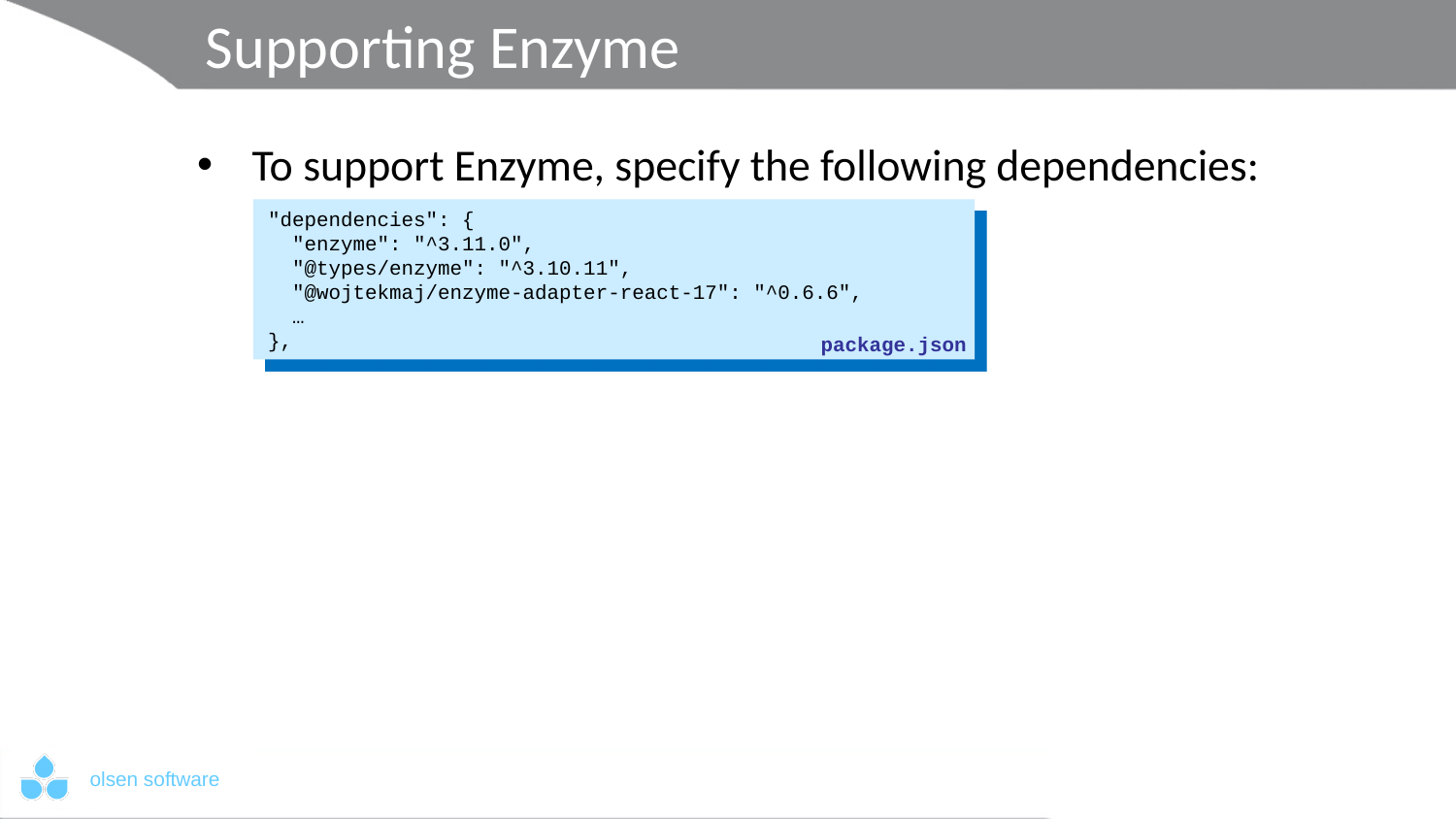

# Supporting Enzyme
To support Enzyme, specify the following dependencies:

"dependencies": {
  "enzyme": "^3.11.0",
  "@types/enzyme": "^3.10.11",
  "@wojtekmaj/enzyme-adapter-react-17": "^0.6.6",
  …
},
package.json